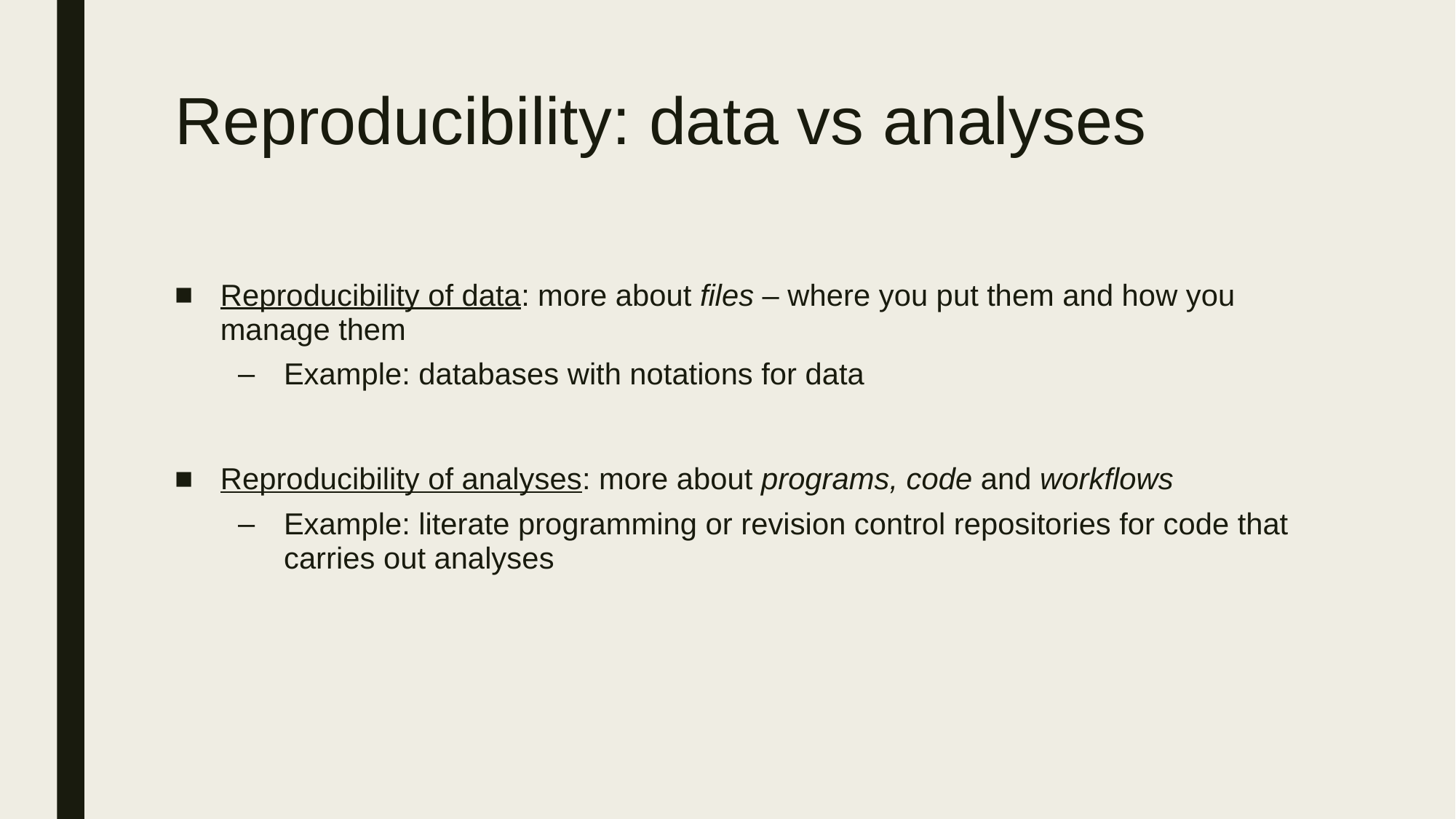

# Reproducibility: data vs analyses
Reproducibility of data: more about files – where you put them and how you manage them
Example: databases with notations for data

Reproducibility of analyses: more about programs, code and workflows
Example: literate programming or revision control repositories for code that carries out analyses